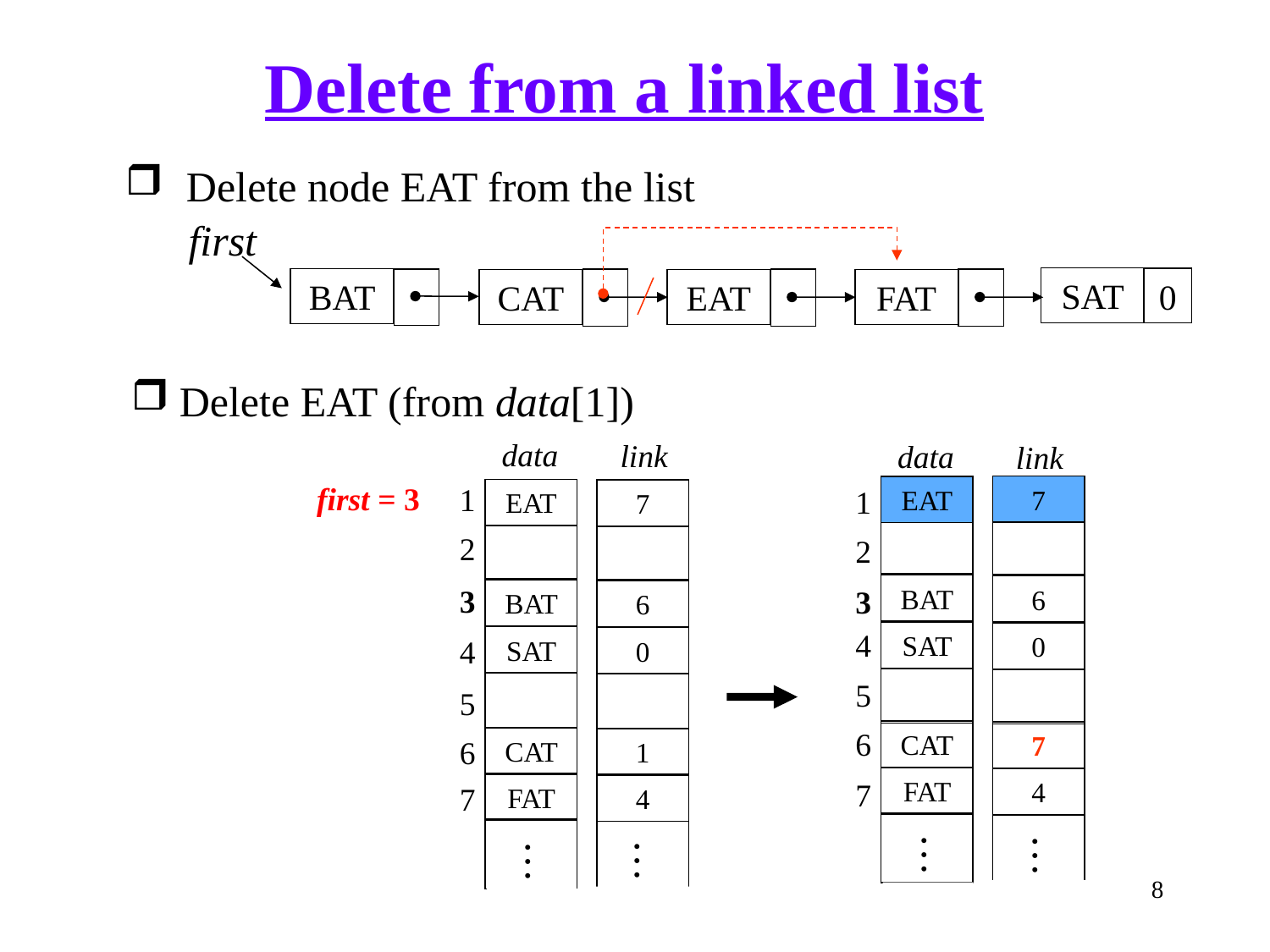

Delete from a linked list
 Delete node EAT from the list
first

SAT
0
BAT

CAT
EAT
FAT

 Delete EAT (from data[1])
data
link
data
link
first = 3
1
1
7
EAT
EAT
7

2
2

BAT
3
3
6
BAT
6
4
SAT
0
4
SAT
0

5

5

6
CAT
7
6
CAT
1
FAT
7
4
7
FAT
4

…
…
…
…

8